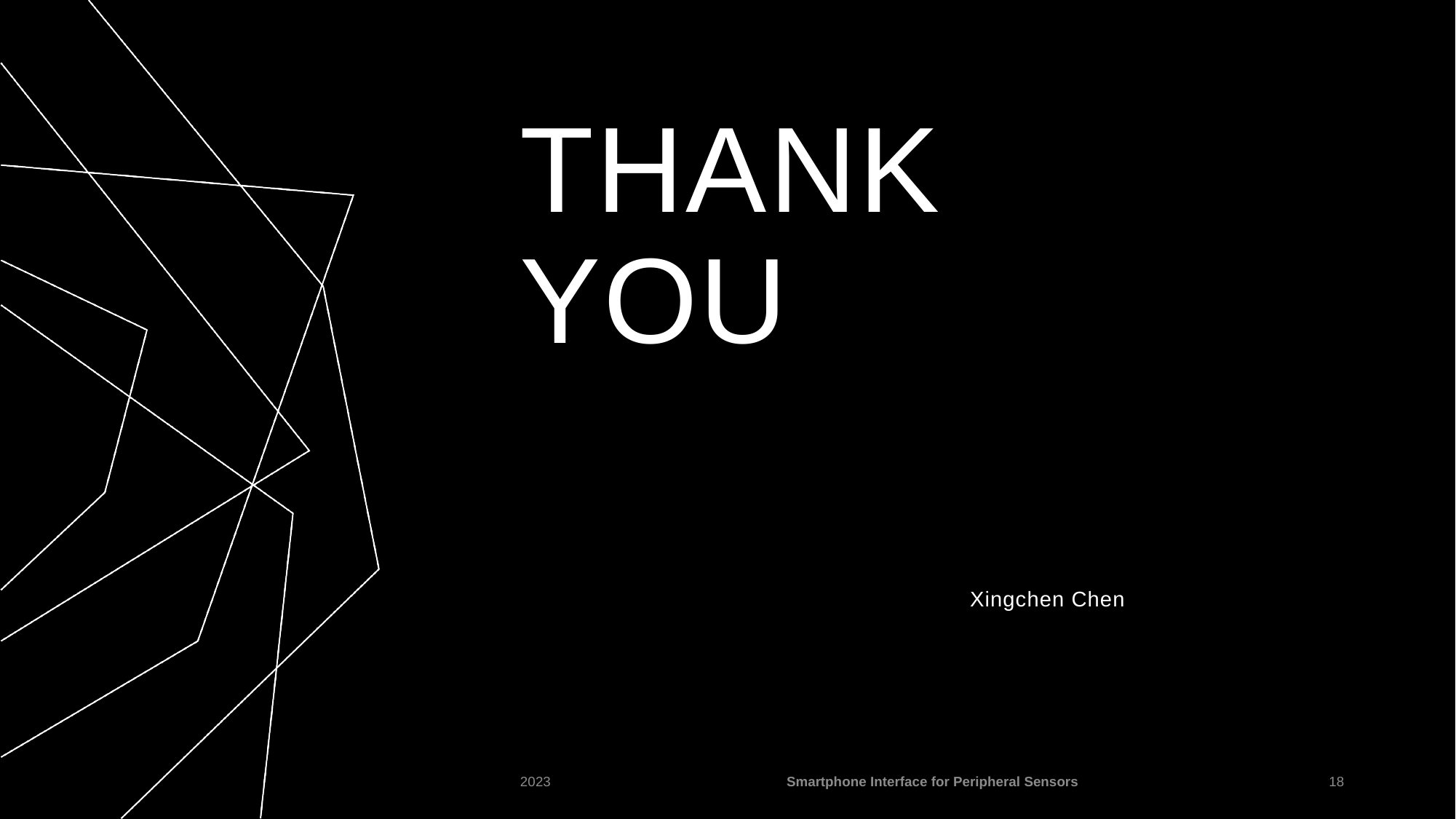

# THANK YOU
Xingchen Chen
2023
Smartphone Interface for Peripheral Sensors
18